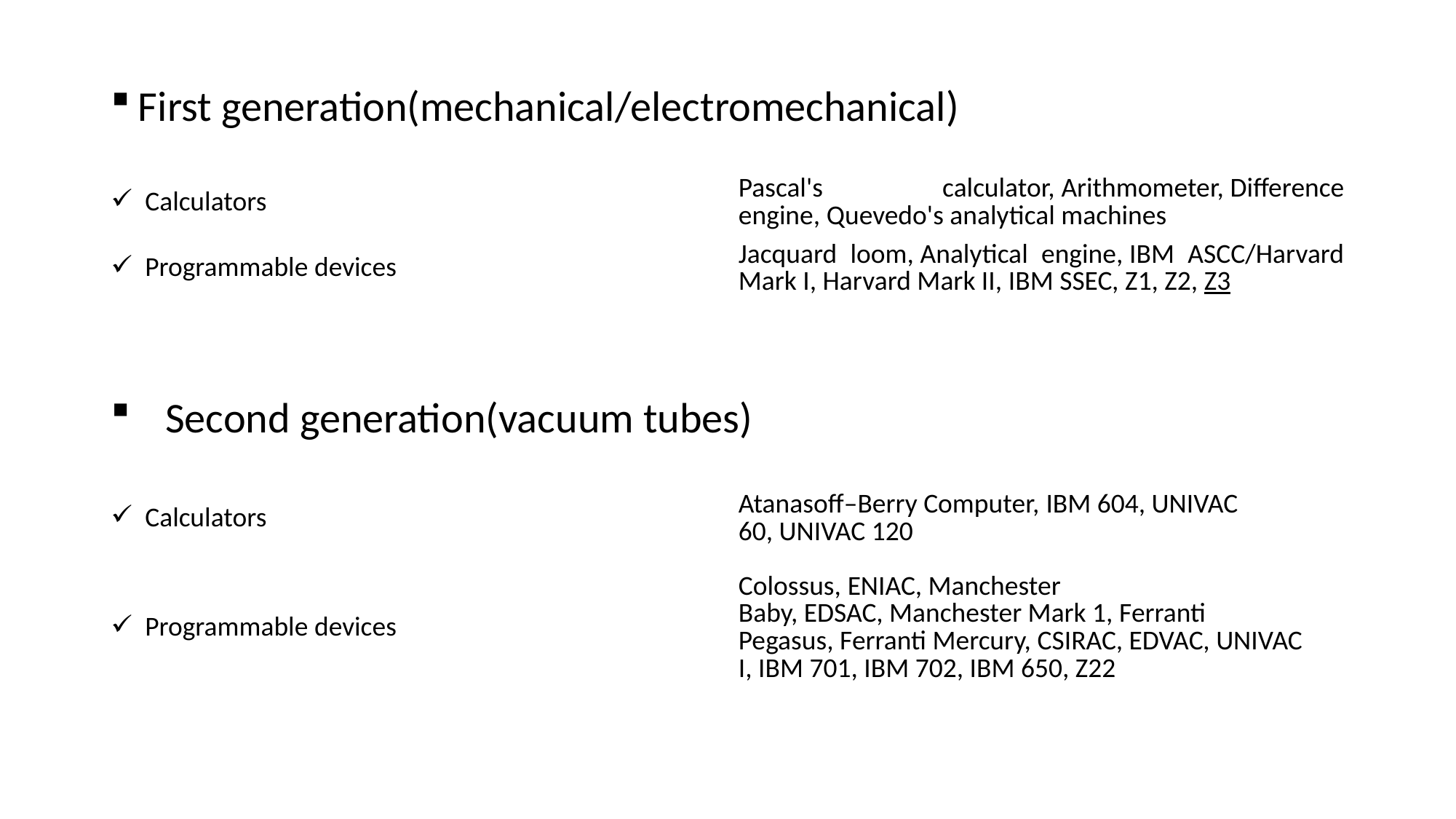

First generation(mechanical/electromechanical)

| Calculators | Pascal's calculator, Arithmometer, Difference engine, Quevedo's analytical machines |
| --- | --- |
| Programmable devices | Jacquard loom, Analytical engine, IBM ASCC/Harvard Mark I, Harvard Mark II, IBM SSEC, Z1, Z2, Z3 |
Second generation(vacuum tubes)
| Calculators | Atanasoff–Berry Computer, IBM 604, UNIVAC 60, UNIVAC 120 |
| --- | --- |
| Programmable devices | Colossus, ENIAC, Manchester Baby, EDSAC, Manchester Mark 1, Ferranti Pegasus, Ferranti Mercury, CSIRAC, EDVAC, UNIVAC I, IBM 701, IBM 702, IBM 650, Z22 |